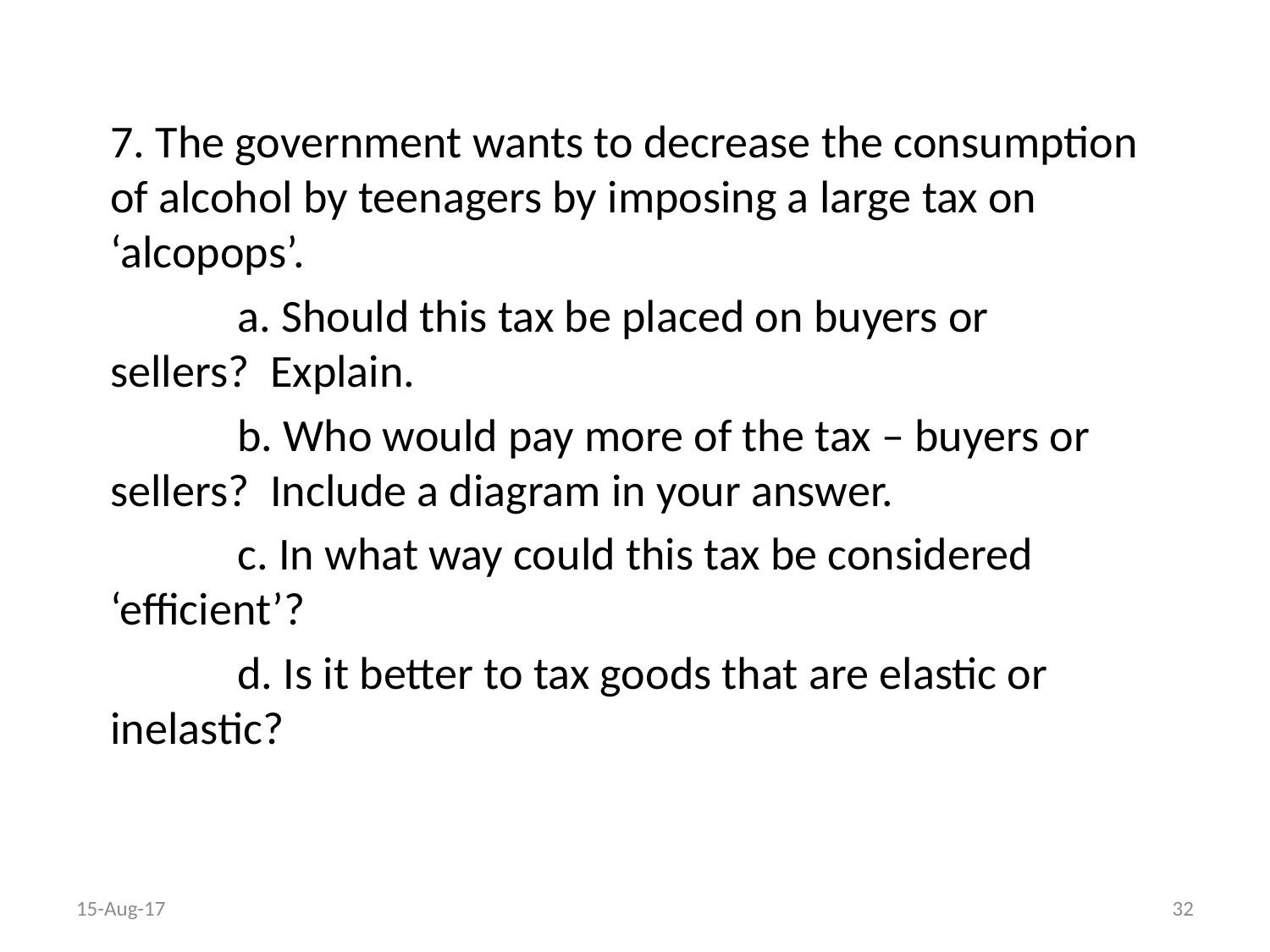

7. The government wants to decrease the consumption of alcohol by teenagers by imposing a large tax on ‘alcopops’.
	a. Should this tax be placed on buyers or 	sellers?  Explain.
	b. Who would pay more of the tax – buyers or 	sellers?  Include a diagram in your answer.
	c. In what way could this tax be considered 	‘efficient’?
	d. Is it better to tax goods that are elastic or 	inelastic?

15-Aug-17
32